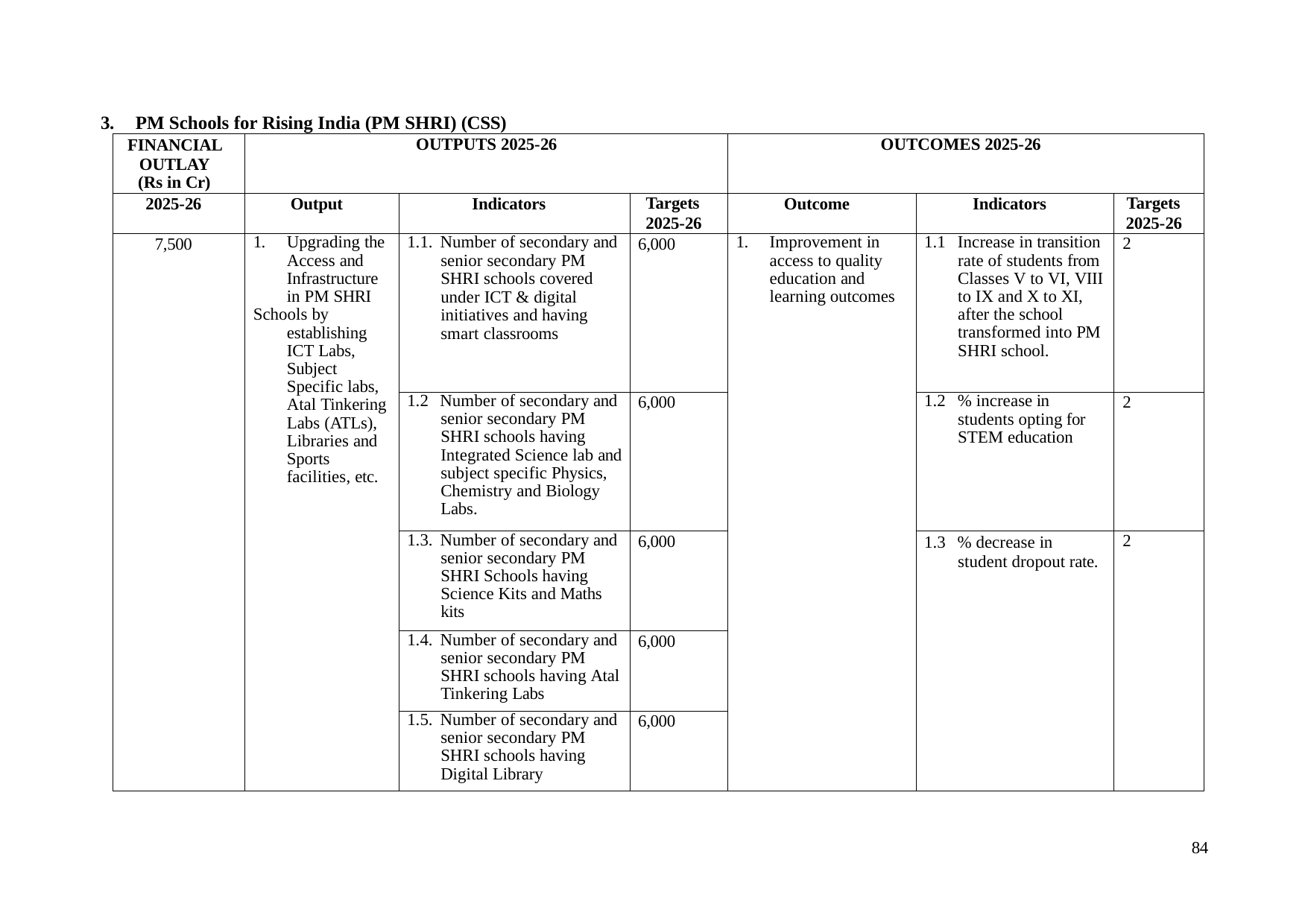

3.	PM Schools for Rising India (PM SHRI) (CSS)
| FINANCIAL OUTLAY (Rs in Cr) | OUTPUTS 2025-26 |  |  | OUTCOMES 2025-26 |  |  |
| --- | --- | --- | --- | --- | --- | --- |
| 2025-26 | Output | Indicators | Targets 2025-26 | Outcome | Indicators | Targets 2025-26 |
| 7,500 | 1. Upgrading the Access and Infrastructure in PM SHRI Schools by establishing ICT Labs, Subject Specific labs, Atal Tinkering Labs (ATLs), Libraries and Sports facilities, etc. | 1.1. Number of secondary and senior secondary PM SHRI schools covered under ICT & digital initiatives and having smart classrooms | 6,000 | 1. Improvement in access to quality education and learning outcomes | 1.1 Increase in transition rate of students from Classes V to VI, VIII to IX and X to XI, after the school transformed into PM SHRI school. | 2 |
|  |  | 1.2 Number of secondary and senior secondary PM SHRI schools having Integrated Science lab and subject specific Physics, Chemistry and Biology Labs. | 6,000 |  | 1.2 % increase in students opting for STEM education | 2 |
|  |  | 1.3. Number of secondary and senior secondary PM SHRI Schools having Science Kits and Maths kits | 6,000 |  | 1.3 % decrease in student dropout rate. | 2 |
|  |  | 1.4. Number of secondary and senior secondary PM SHRI schools having Atal Tinkering Labs | 6,000 |  |  |  |
|  |  | 1.5. Number of secondary and senior secondary PM SHRI schools having Digital Library | 6,000 |  |  |  |
84